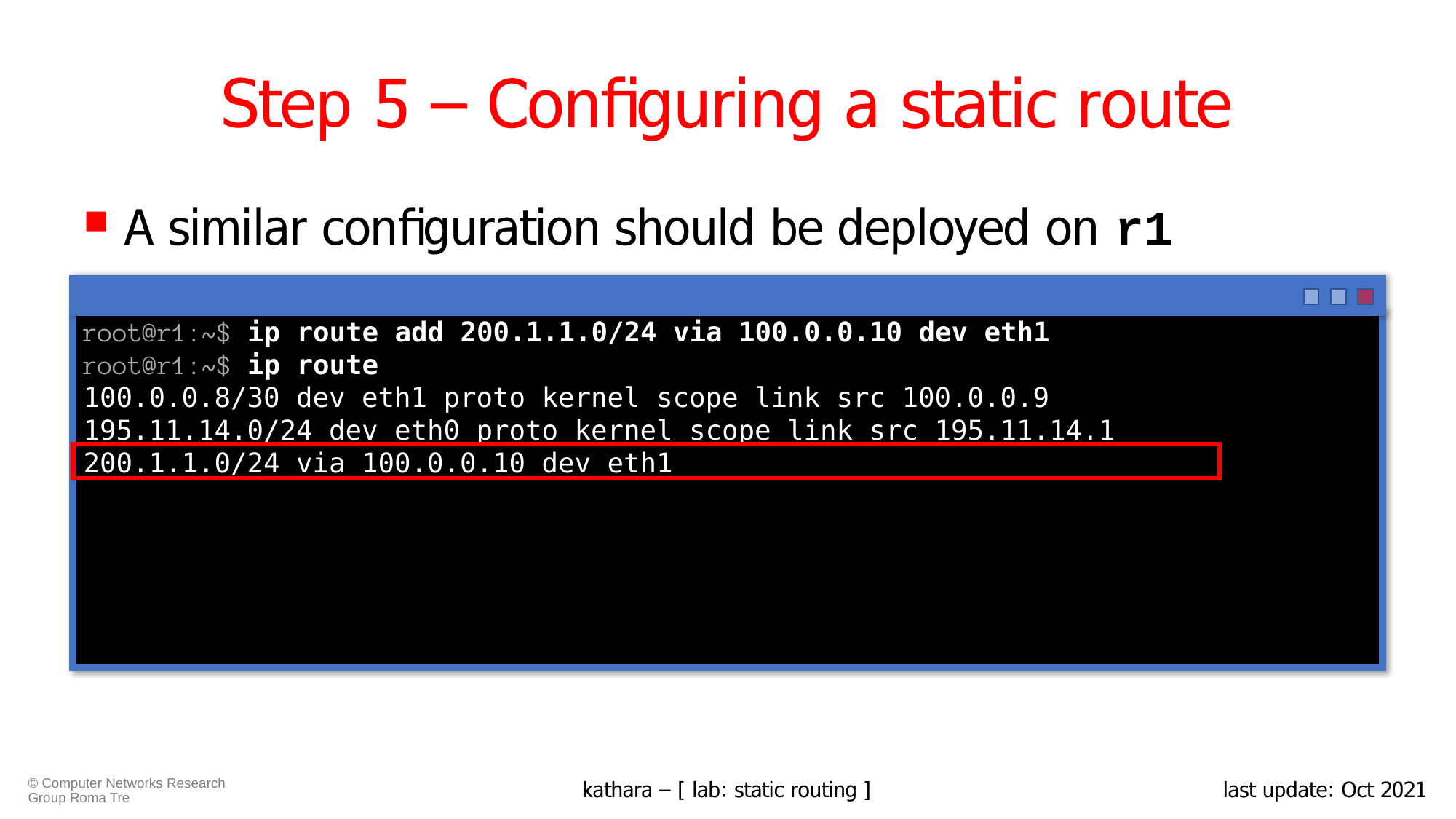

# Step 5 – Configuring a static route
A similar configuration should be deployed on r1

root@r1:~$ ip route add 200.1.1.0/24 via 100.0.0.10 dev eth1
root@r1:~$ ip route
100.0.0.8/30 dev eth1 proto kernel scope link src 100.0.0.9
195.11.14.0/24 dev eth0 proto kernel scope link src 195.11.14.1
200.1.1.0/24 via 100.0.0.10 dev eth1

kathara – [ lab: static routing ]
last update: Oct 2021